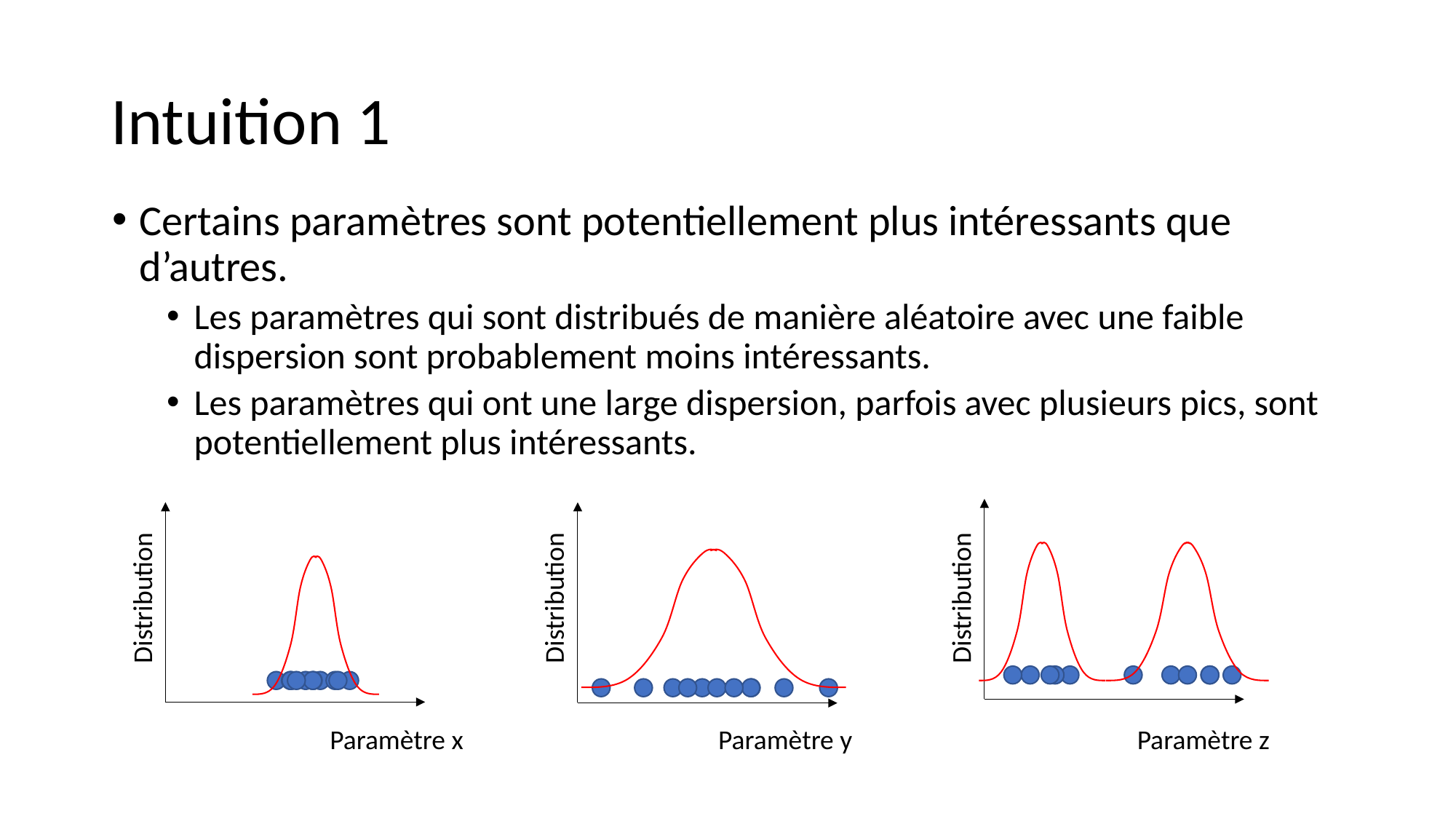

# Intuition 1
Certains paramètres sont potentiellement plus intéressants que d’autres.
Les paramètres qui sont distribués de manière aléatoire avec une faible dispersion sont probablement moins intéressants.
Les paramètres qui ont une large dispersion, parfois avec plusieurs pics, sont potentiellement plus intéressants.

Distribution
Distribution

Paramètre y
Paramètre z

Paramètre x
Distribution